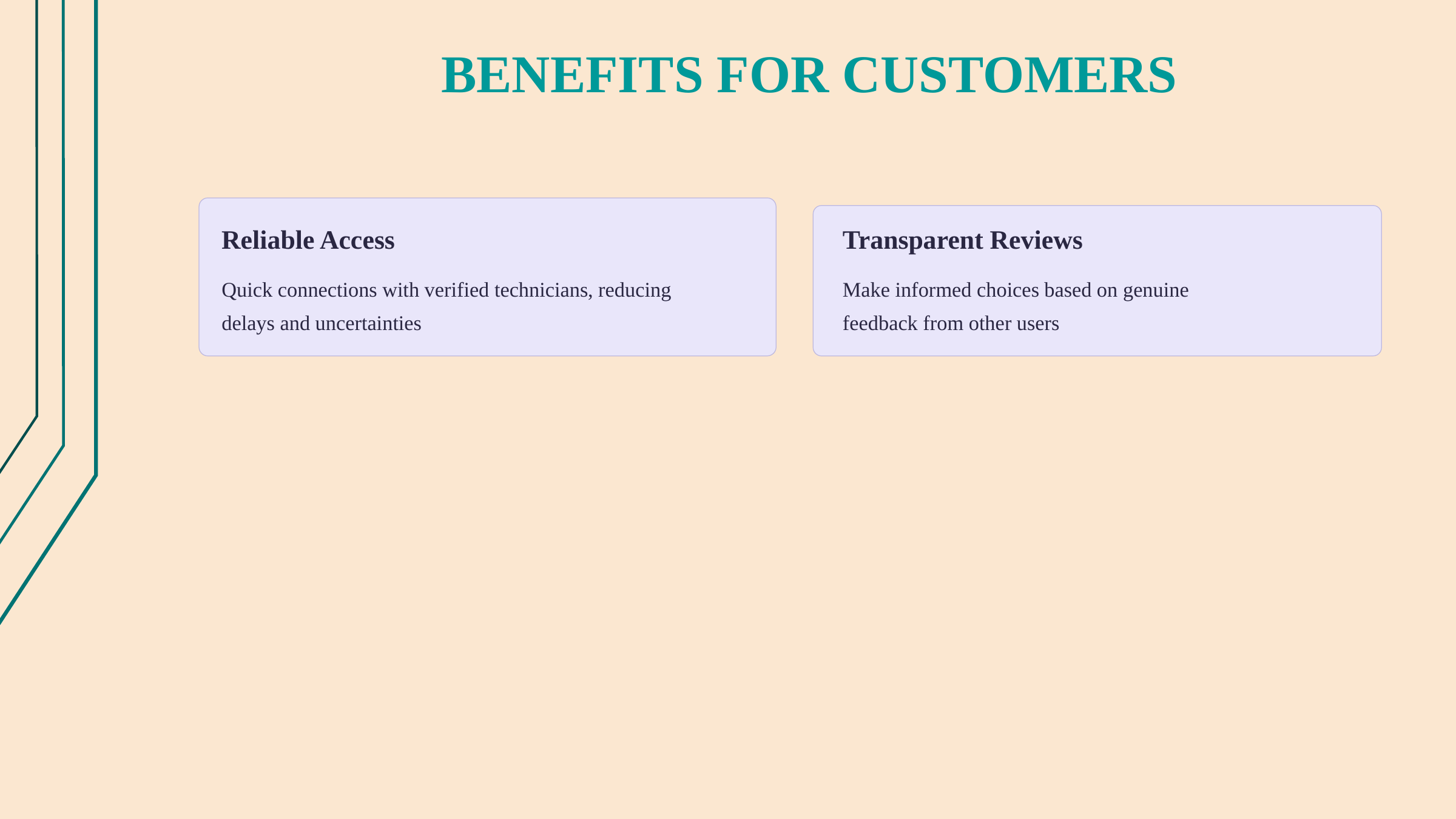

BENEFITS FOR CUSTOMERS

Transparent Reviews
Reliable Access
Quick connections with verified technicians, reducing delays and uncertainties
Make informed choices based on genuine feedback from other users